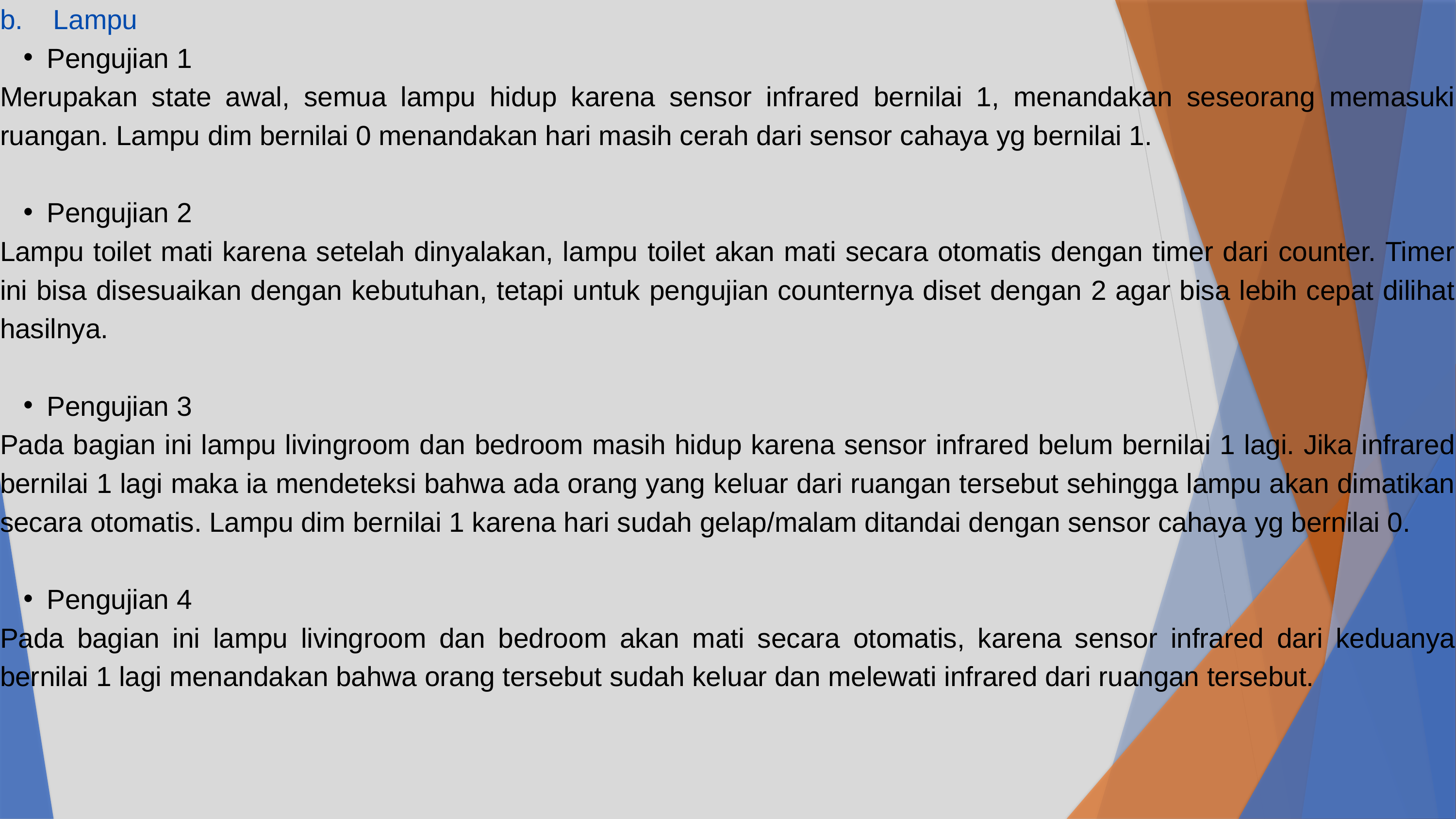

b.    Lampu
Pengujian 1
Merupakan state awal, semua lampu hidup karena sensor infrared bernilai 1, menandakan seseorang memasuki ruangan. Lampu dim bernilai 0 menandakan hari masih cerah dari sensor cahaya yg bernilai 1.

Pengujian 2
Lampu toilet mati karena setelah dinyalakan, lampu toilet akan mati secara otomatis dengan timer dari counter. Timer ini bisa disesuaikan dengan kebutuhan, tetapi untuk pengujian counternya diset dengan 2 agar bisa lebih cepat dilihat hasilnya.

Pengujian 3
Pada bagian ini lampu livingroom dan bedroom masih hidup karena sensor infrared belum bernilai 1 lagi. Jika infrared bernilai 1 lagi maka ia mendeteksi bahwa ada orang yang keluar dari ruangan tersebut sehingga lampu akan dimatikan secara otomatis. Lampu dim bernilai 1 karena hari sudah gelap/malam ditandai dengan sensor cahaya yg bernilai 0.

Pengujian 4
Pada bagian ini lampu livingroom dan bedroom akan mati secara otomatis, karena sensor infrared dari keduanya bernilai 1 lagi menandakan bahwa orang tersebut sudah keluar dan melewati infrared dari ruangan tersebut.